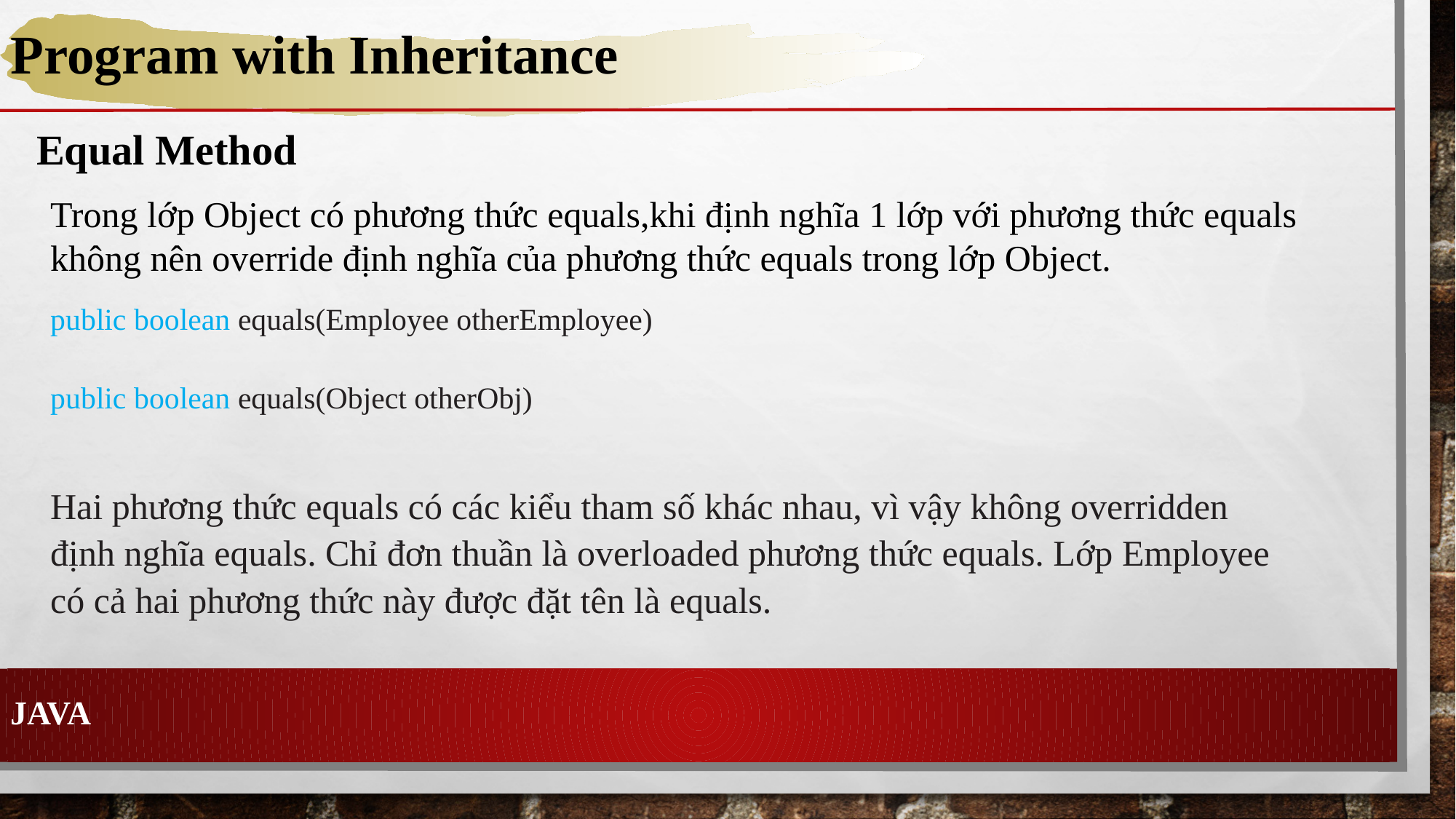

Program with Inheritance
Equal Method

Trong lớp Object có phương thức equals,khi định nghĩa 1 lớp với phương thức equals không nên override định nghĩa của phương thức equals trong lớp Object.
public boolean equals(Employee otherEmployee)
public boolean equals(Object otherObj)
Hai phương thức equals có các kiểu tham số khác nhau, vì vậy không overridden định nghĩa equals. Chỉ đơn thuần là overloaded phương thức equals. Lớp Employee có cả hai phương thức này được đặt tên là equals.
JAVA